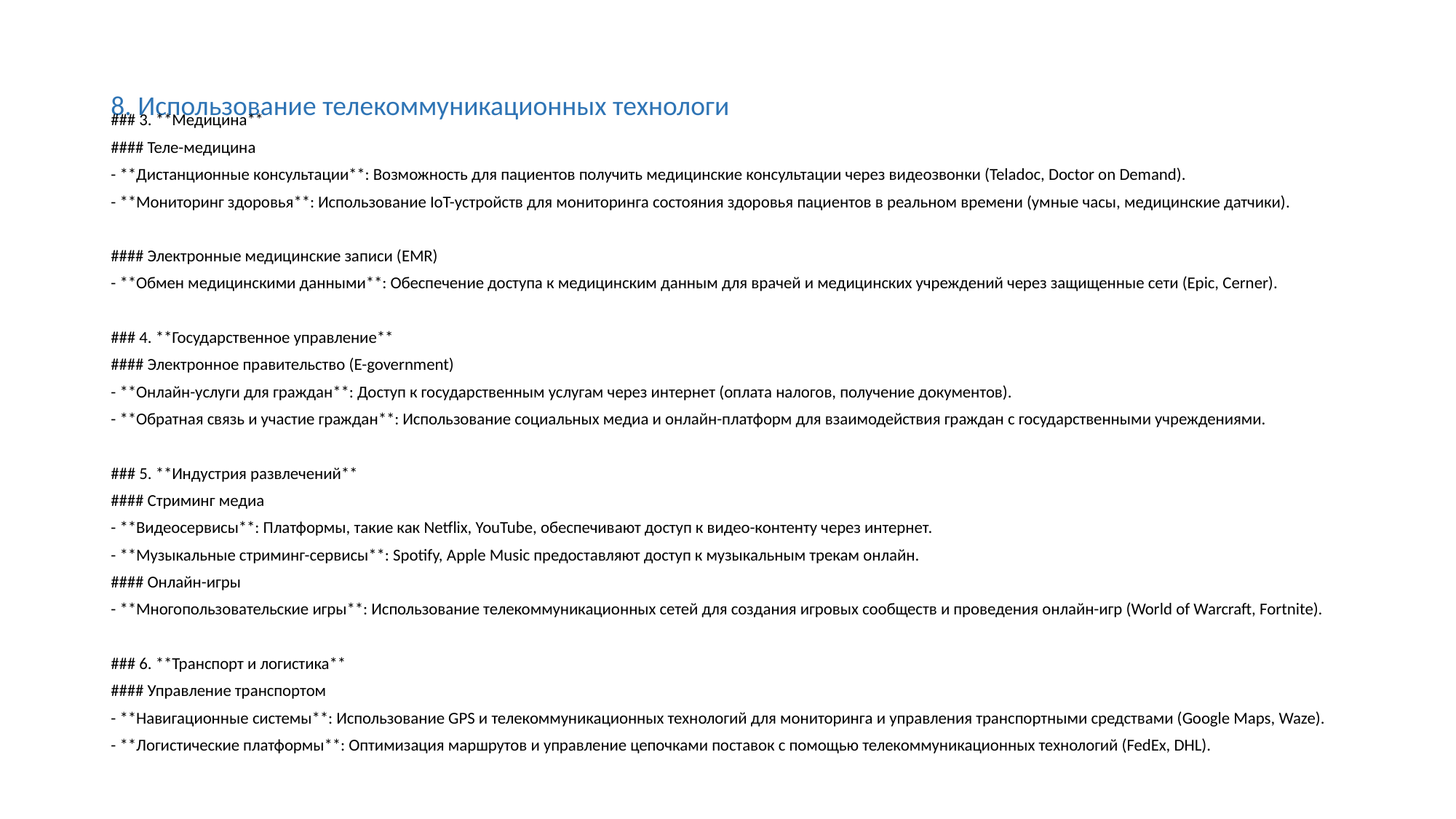

# 8. Использование телекоммуникационных технологи
### 3. **Медицина**
#### Теле-медицина
- **Дистанционные консультации**: Возможность для пациентов получить медицинские консультации через видеозвонки (Teladoc, Doctor on Demand).
- **Мониторинг здоровья**: Использование IoT-устройств для мониторинга состояния здоровья пациентов в реальном времени (умные часы, медицинские датчики).

#### Электронные медицинские записи (EMR)
- **Обмен медицинскими данными**: Обеспечение доступа к медицинским данным для врачей и медицинских учреждений через защищенные сети (Epic, Cerner).

### 4. **Государственное управление**
#### Электронное правительство (E-government)
- **Онлайн-услуги для граждан**: Доступ к государственным услугам через интернет (оплата налогов, получение документов).
- **Обратная связь и участие граждан**: Использование социальных медиа и онлайн-платформ для взаимодействия граждан с государственными учреждениями.

### 5. **Индустрия развлечений**
#### Стриминг медиа
- **Видеосервисы**: Платформы, такие как Netflix, YouTube, обеспечивают доступ к видео-контенту через интернет.
- **Музыкальные стриминг-сервисы**: Spotify, Apple Music предоставляют доступ к музыкальным трекам онлайн.
#### Онлайн-игры
- **Многопользовательские игры**: Использование телекоммуникационных сетей для создания игровых сообществ и проведения онлайн-игр (World of Warcraft, Fortnite).

### 6. **Транспорт и логистика**
#### Управление транспортом
- **Навигационные системы**: Использование GPS и телекоммуникационных технологий для мониторинга и управления транспортными средствами (Google Maps, Waze).
- **Логистические платформы**: Оптимизация маршрутов и управление цепочками поставок с помощью телекоммуникационных технологий (FedEx, DHL).